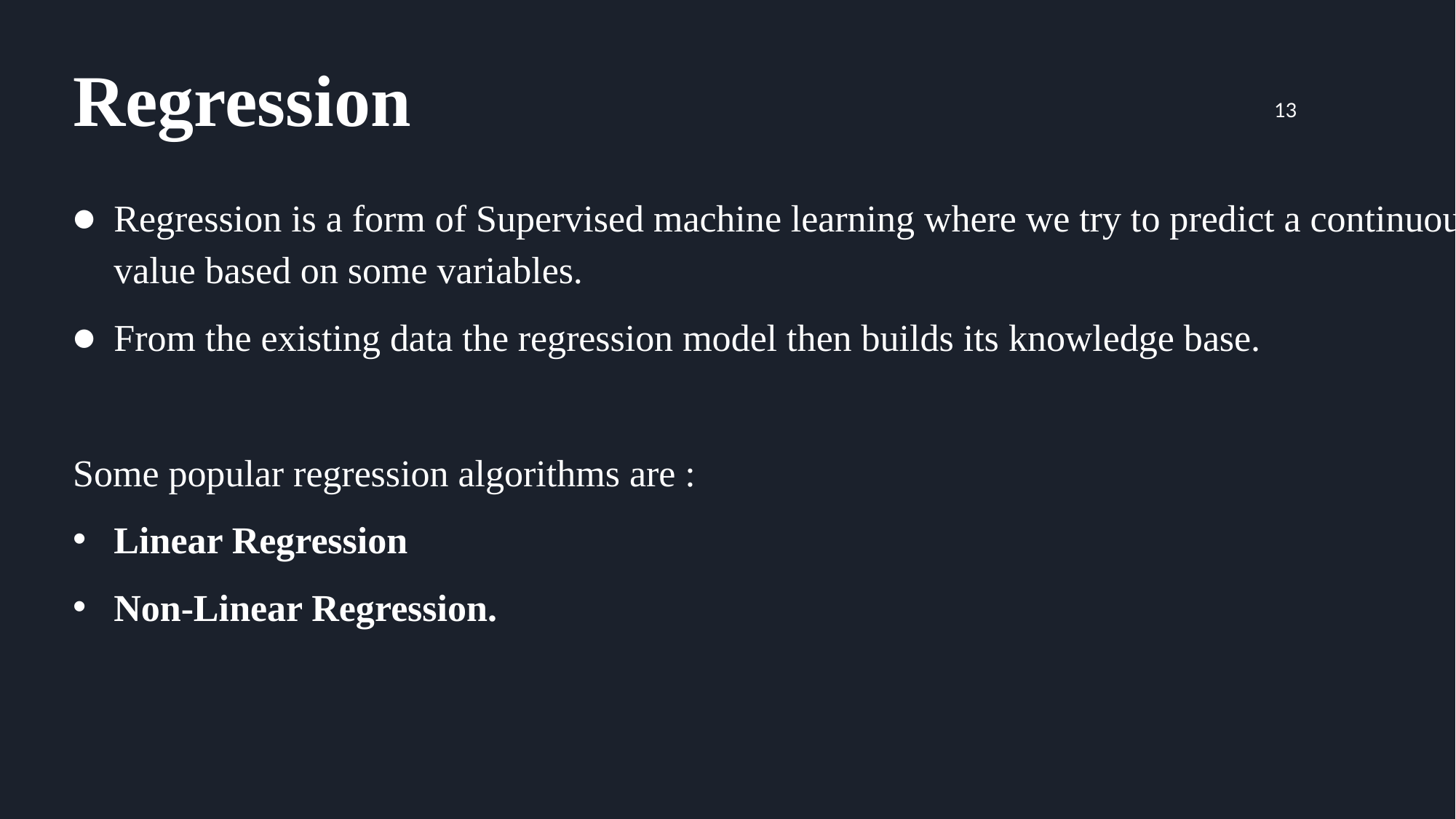

13
# Regression
Regression is a form of Supervised machine learning where we try to predict a continuous value based on some variables.
From the existing data the regression model then builds its knowledge base.

Some popular regression algorithms are :
Linear Regression
Non-Linear Regression.